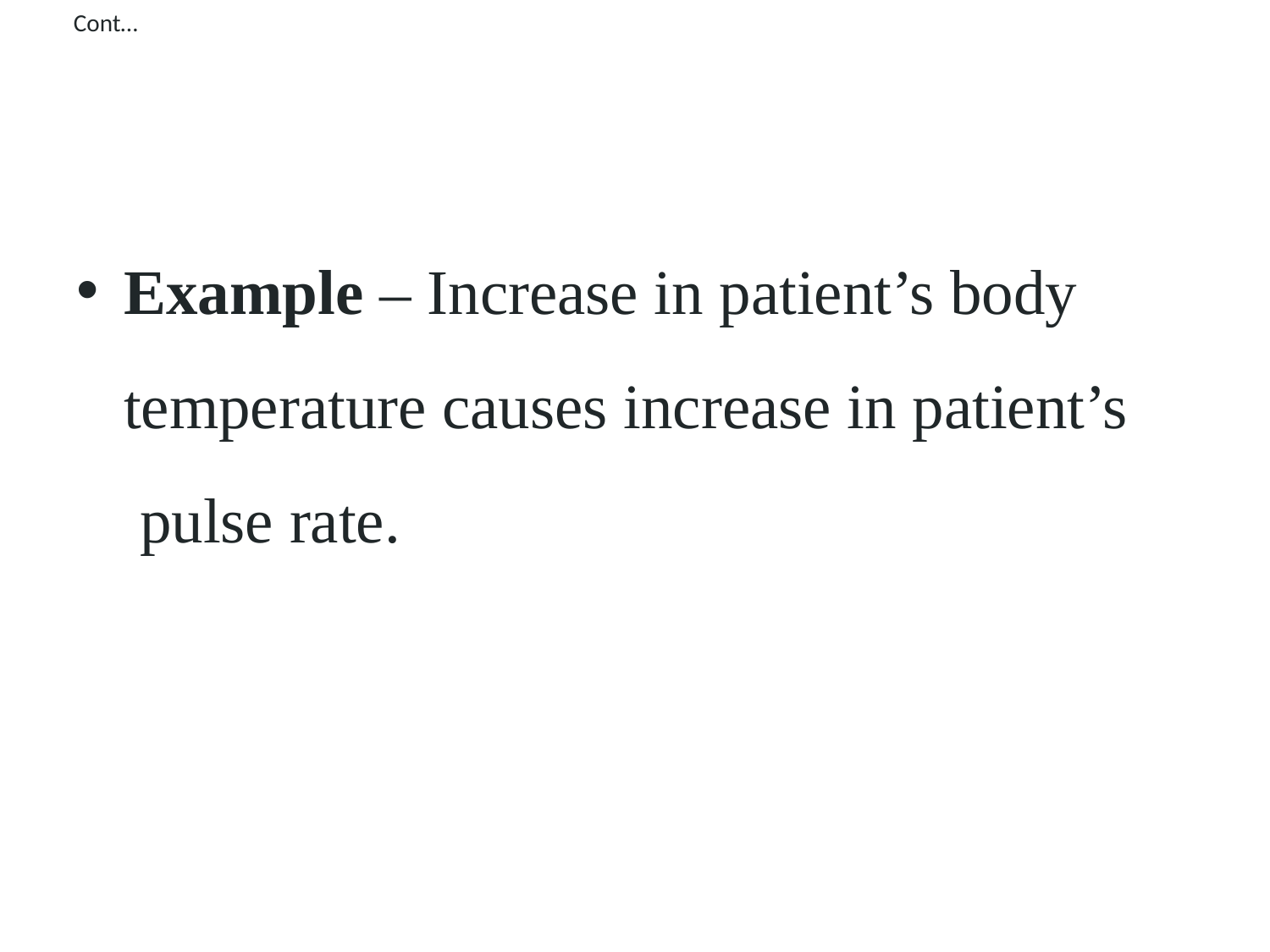

Cont…
Example – Increase in patient’s body
temperature causes increase in patient’s  pulse rate.